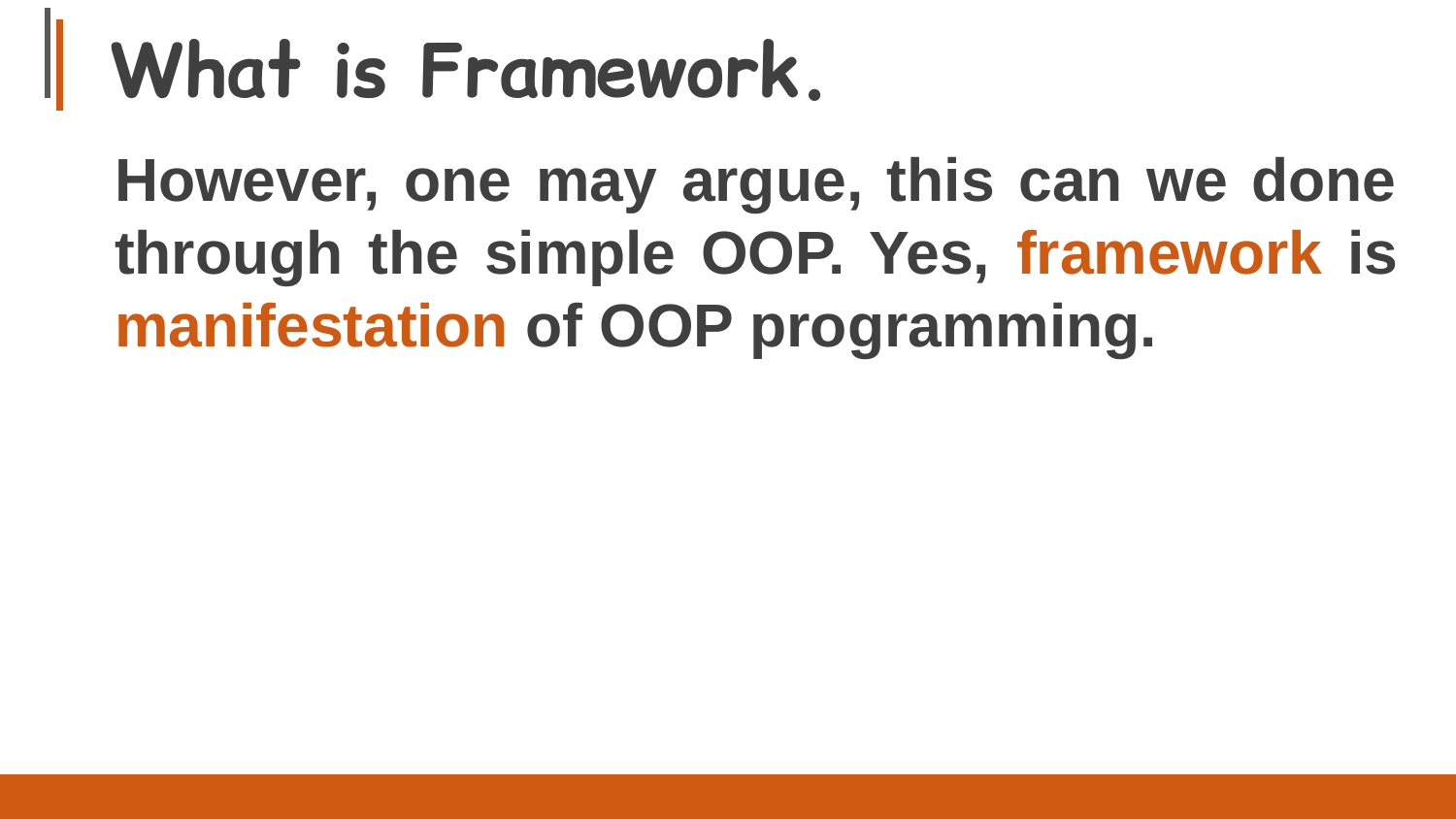

# What is Framework.
However, one may argue, this can we done through the simple OOP. Yes, framework is manifestation of OOP programming.